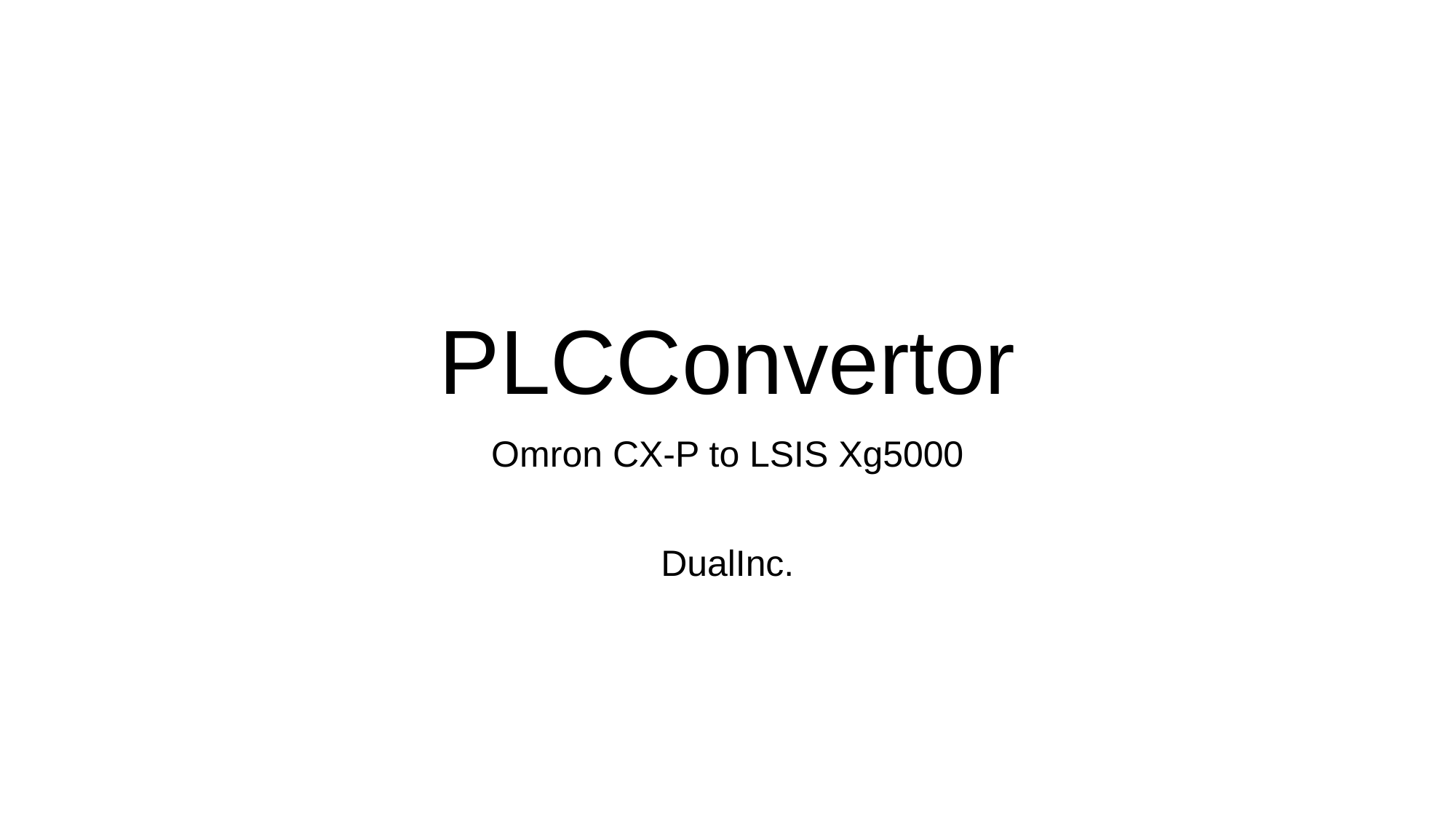

# PLCConvertor
Omron CX-P to LSIS Xg5000

DualInc.